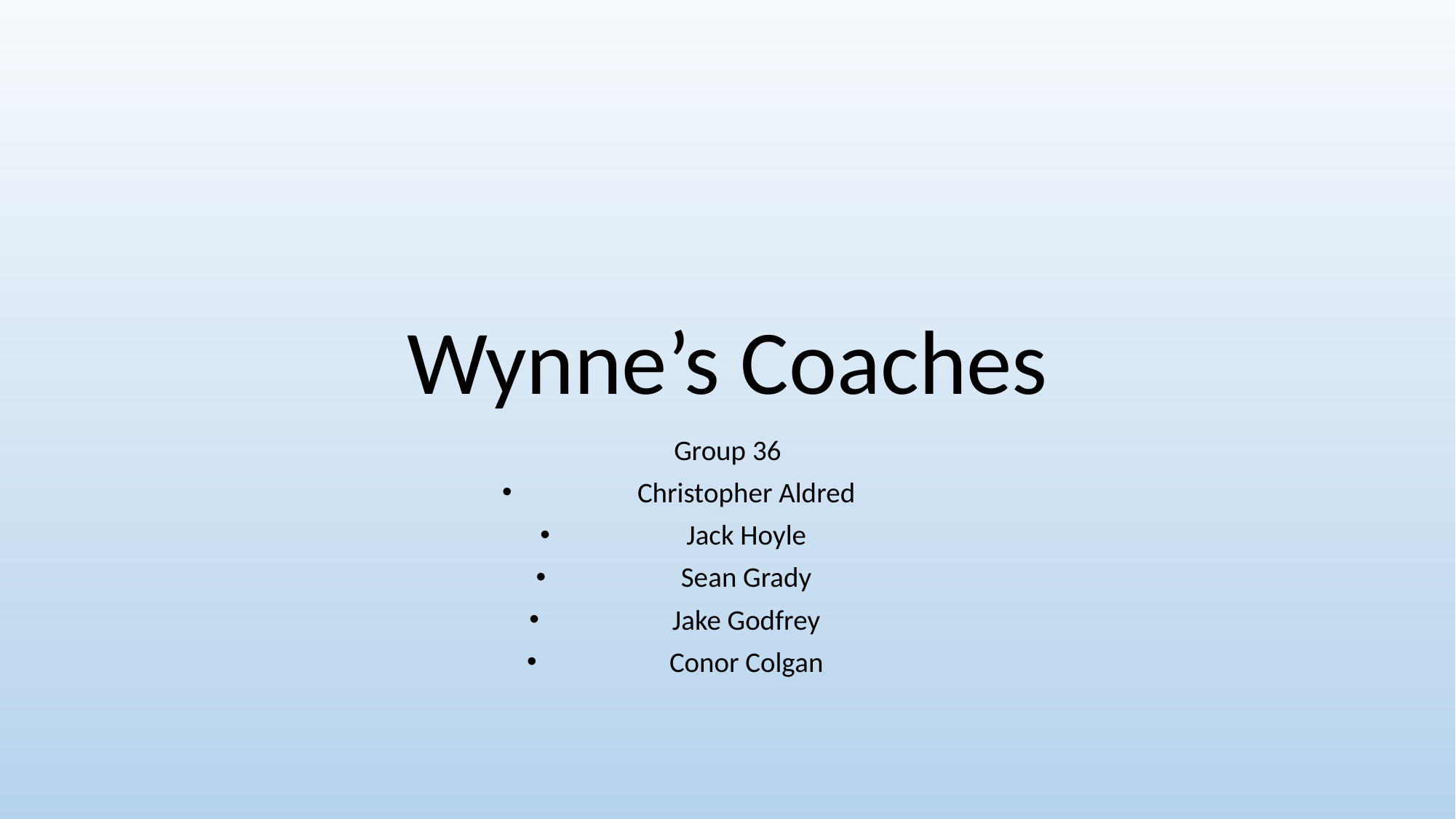

# Wynne’s Coaches
Group 36
Christopher Aldred
Jack Hoyle
Sean Grady
Jake Godfrey
Conor Colgan